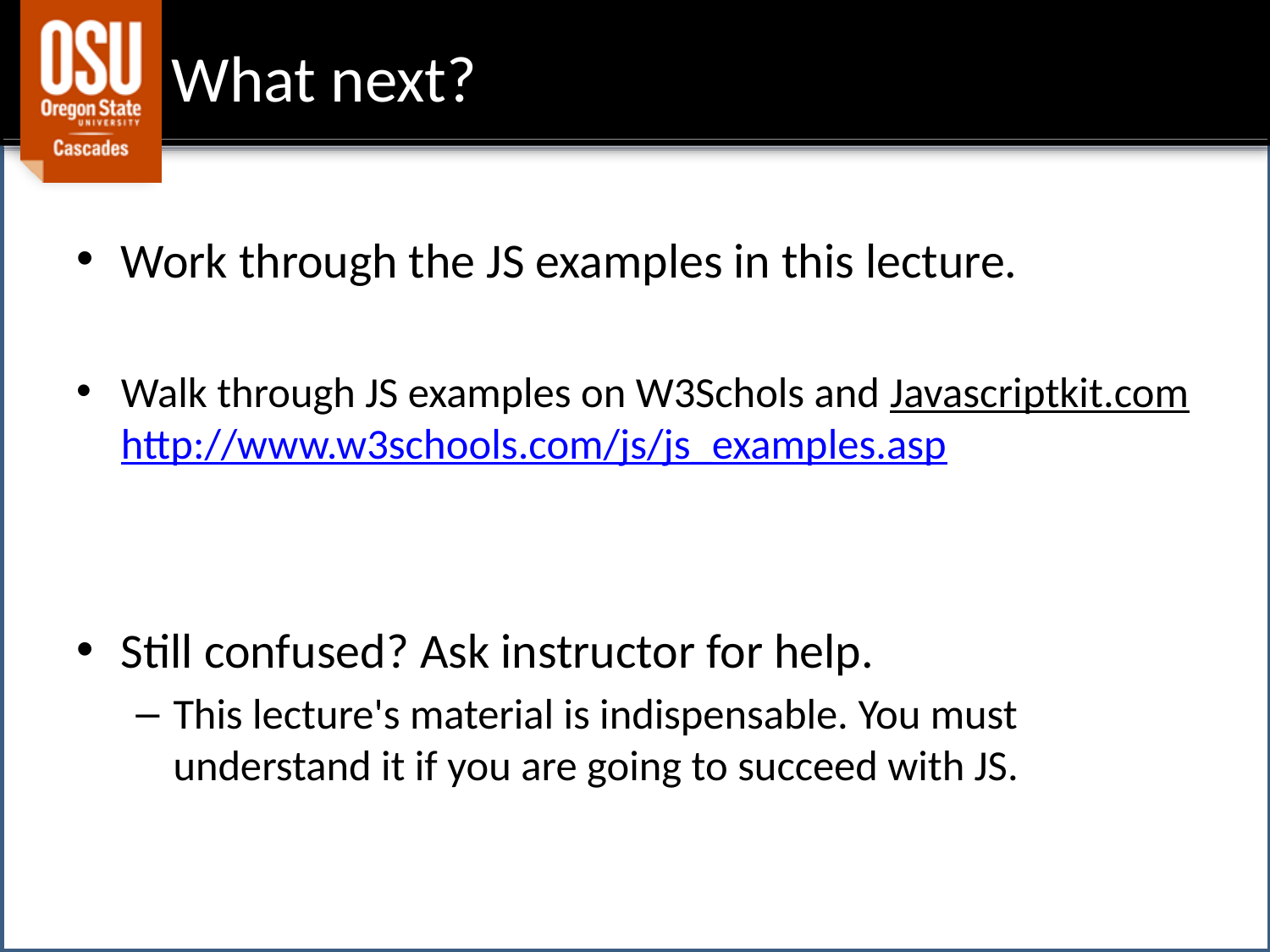

# What next?
Work through the JS examples in this lecture.

Walk through JS examples on W3Schols and Javascriptkit.com
http://www.w3schools.com/js/js_examples.asp

Still confused? Ask instructor for help.
This lecture's material is indispensable. You must understand it if you are going to succeed with JS.